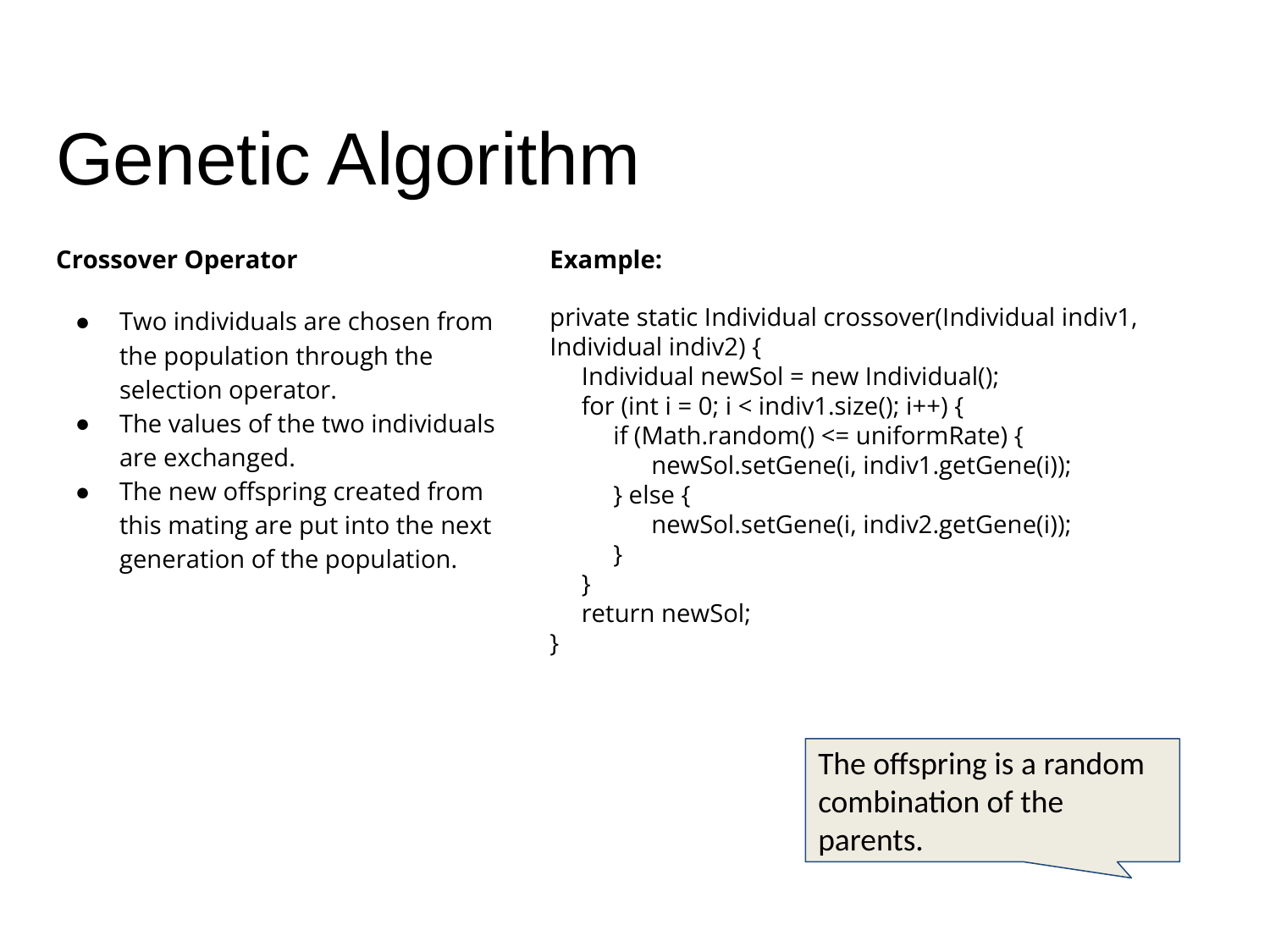

# Genetic Algorithm
Crossover Operator
Two individuals are chosen from the population through the selection operator.
The values of the two individuals are exchanged.
The new offspring created from this mating are put into the next generation of the population.
Example:
private static Individual crossover(Individual indiv1, Individual indiv2) {
     Individual newSol = new Individual();
     for (int i = 0; i < indiv1.size(); i++) {
if (Math.random() <= uniformRate) {
                newSol.setGene(i, indiv1.getGene(i));
          } else {
                newSol.setGene(i, indiv2.getGene(i));
          }
     }
     return newSol;
}

The offspring is a random combination of the parents.